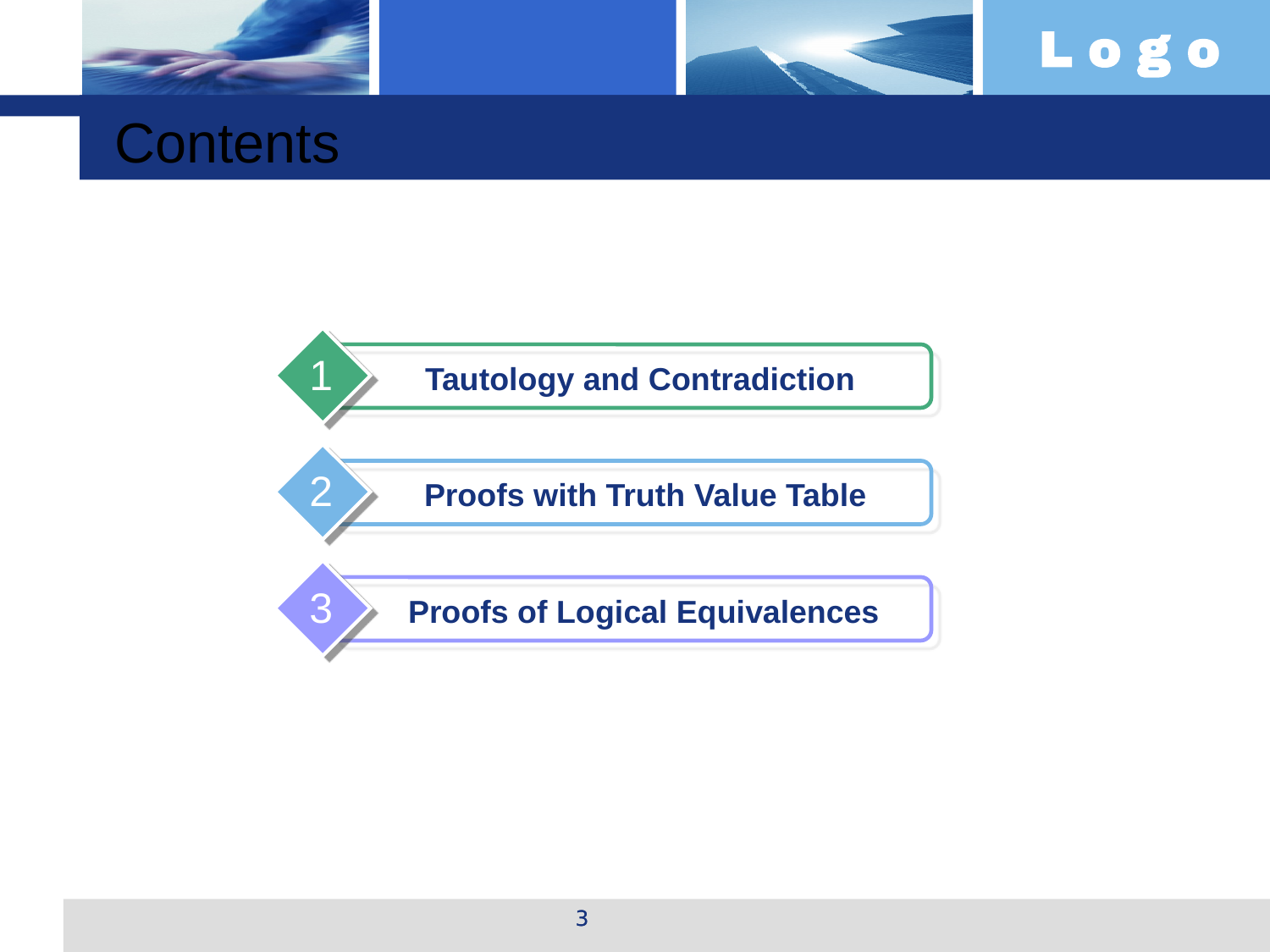

Contents

1

Tautology and Contradiction

2

Proofs with Truth Value Table

3

  Proofs of Logical Equivalences
3
3